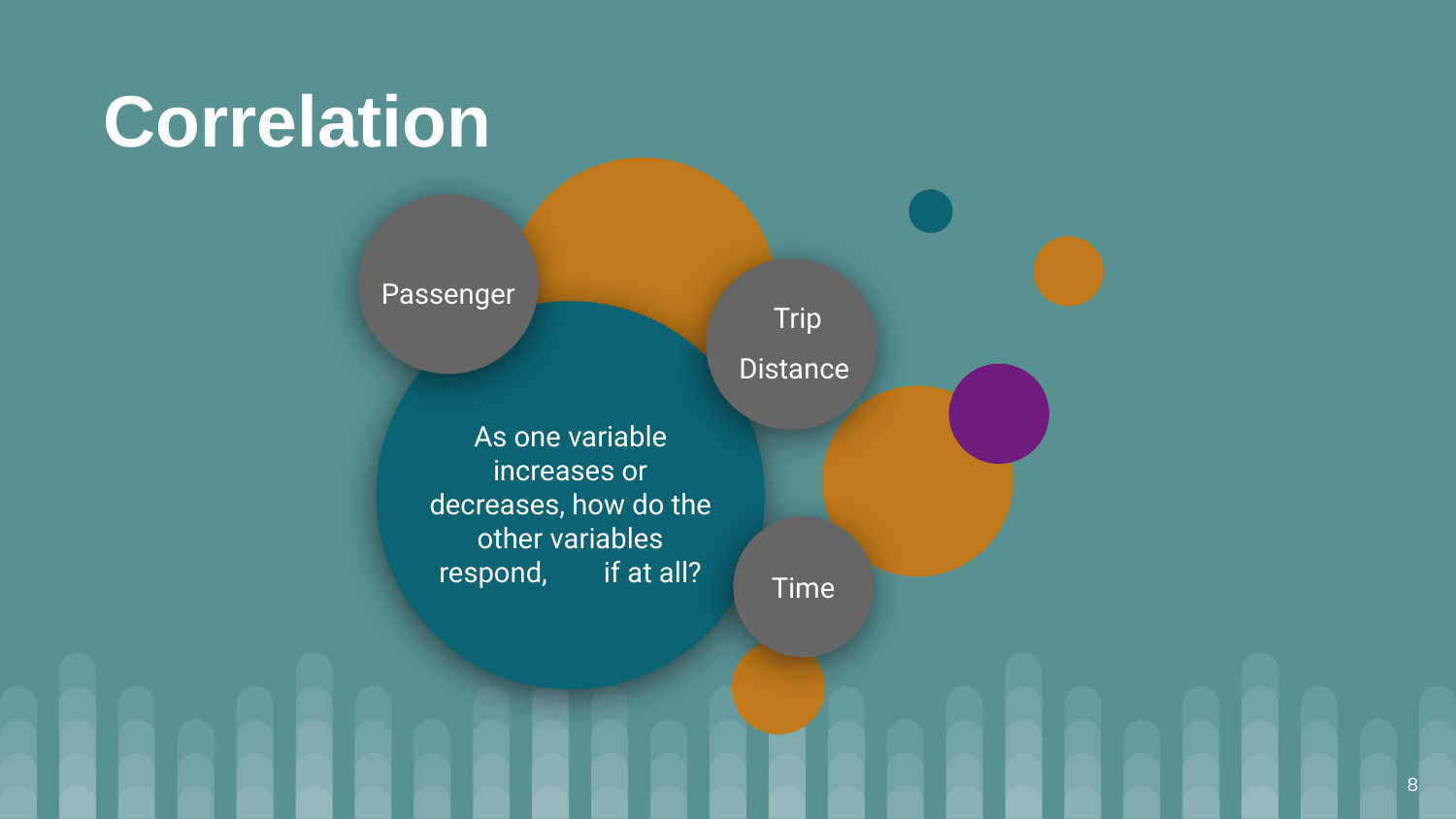

Correlation

Passenger
Trip Distance

As one variable increases or decreases, how do the other variables respond,        if at all?
Time

8